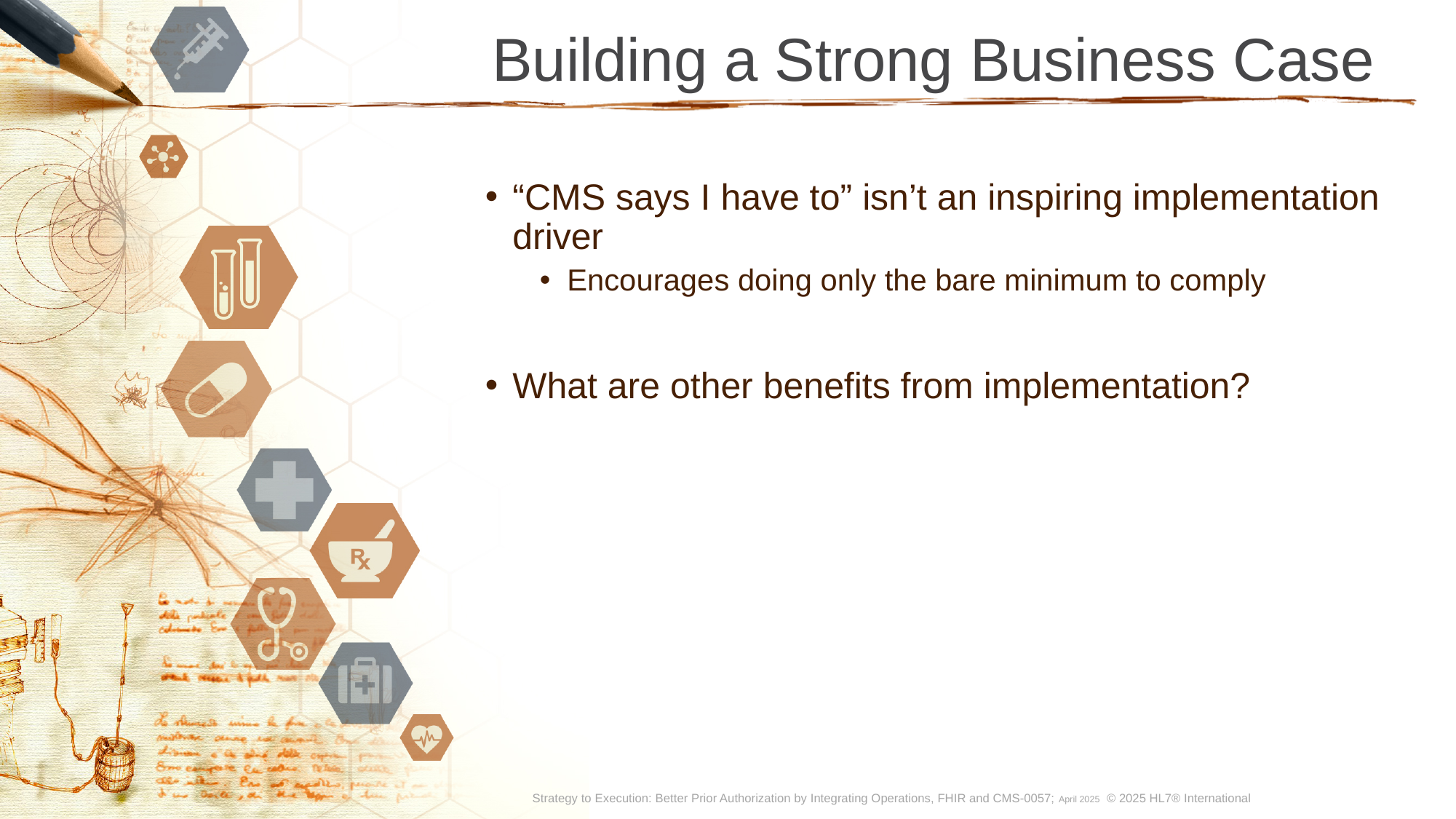

# Building a Strong Business Case
“CMS says I have to” isn’t an inspiring implementation driver
Encourages doing only the bare minimum to comply

What are other benefits from implementation?